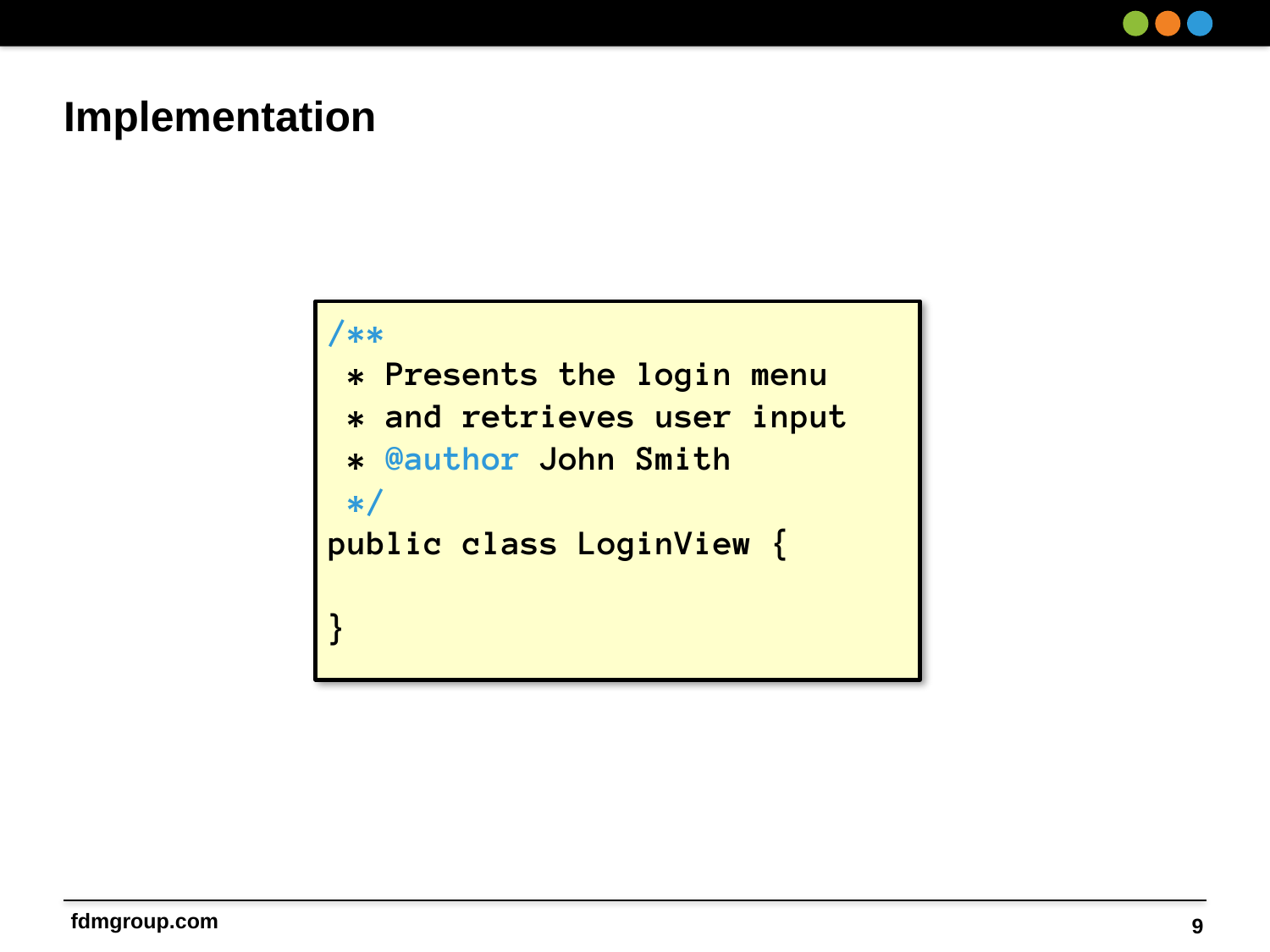

# Implementation
/**
 * Presents the login menu
 * and retrieves user input
 * @author John Smith
 */
public class LoginView {

}
9